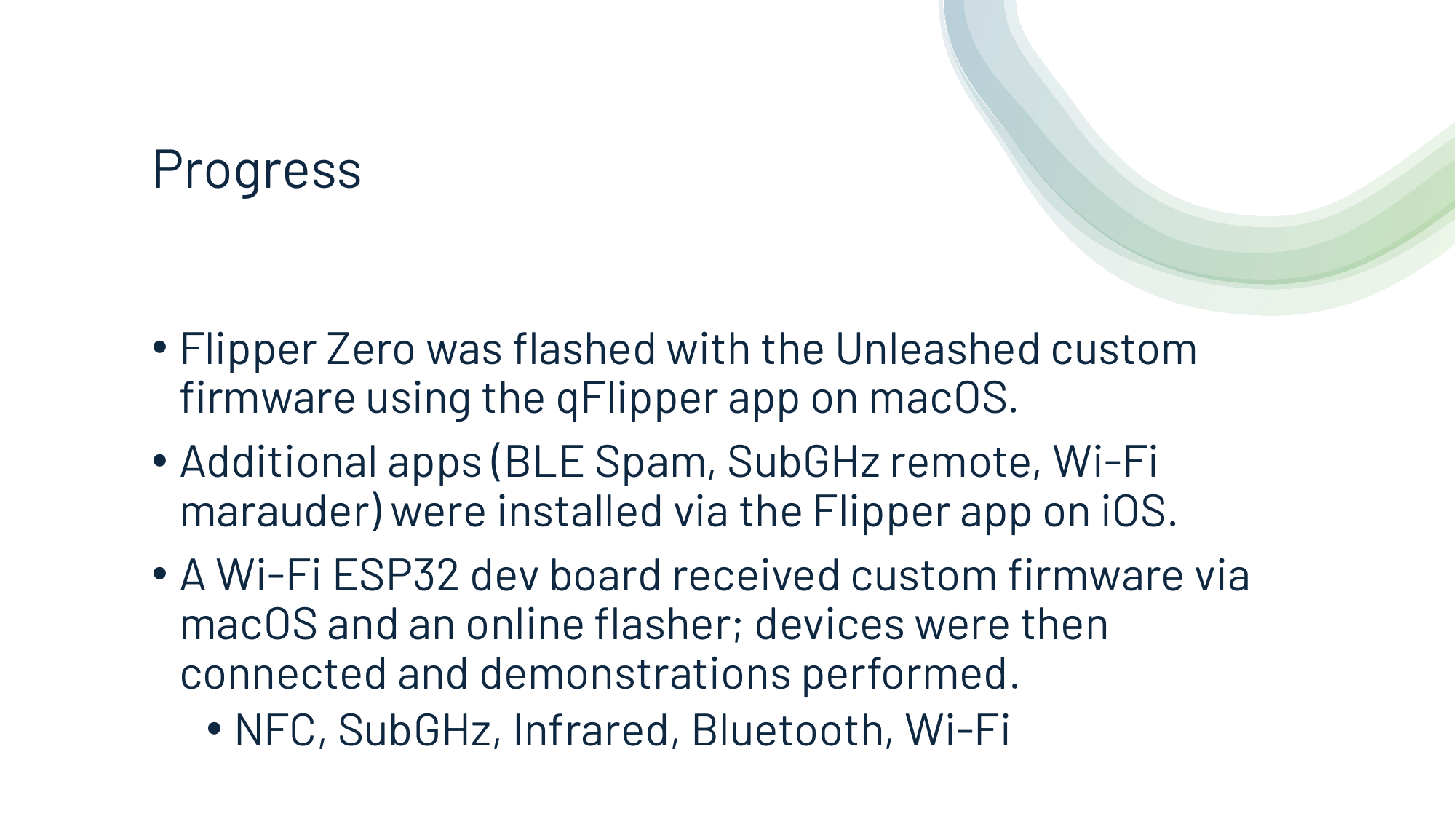

# Progress
Flipper Zero was flashed with the Unleashed custom firmware using the qFlipper app on macOS.
Additional apps (BLE Spam, SubGHz remote, Wi‑Fi marauder) were installed via the Flipper app on iOS.
A Wi‑Fi ESP32 dev board received custom firmware via macOS and an online flasher; devices were then connected and demonstrations performed.
NFC, SubGHz, Infrared, Bluetooth, Wi-Fi